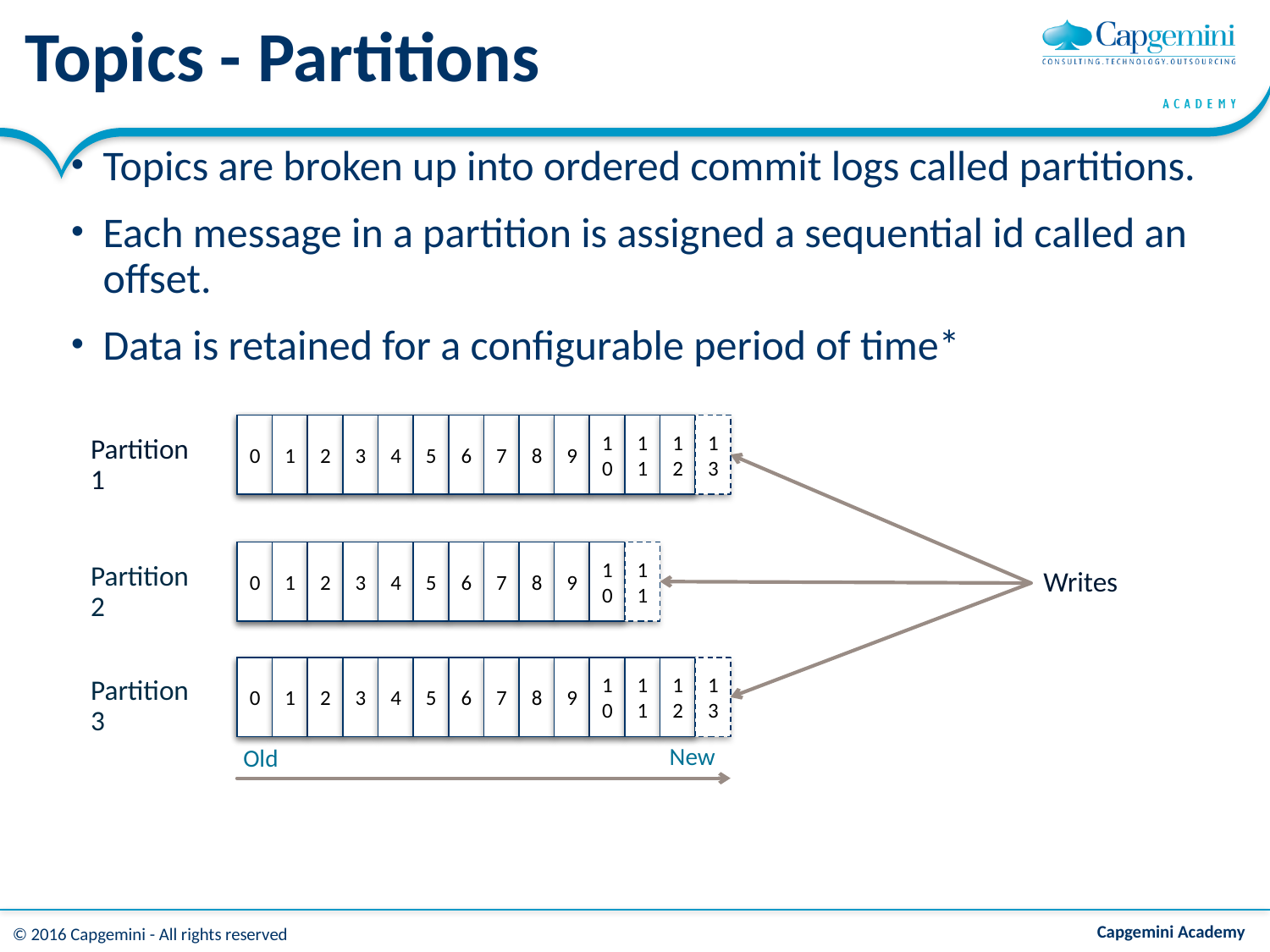

# Topics - Partitions
Topics are broken up into ordered commit logs called partitions.
Each message in a partition is assigned a sequential id called an offset.
Data is retained for a configurable period of time*

0
1
2
3
4
5
6
7
8
9
10
11
12
13
Partition 1

0
1
2
3
4
5
6
7
8
9
10
11
Partition 2
Writes

0
1
2
3
4
5
6
7
8
9
10
11
12
13
Partition 3
New
Old